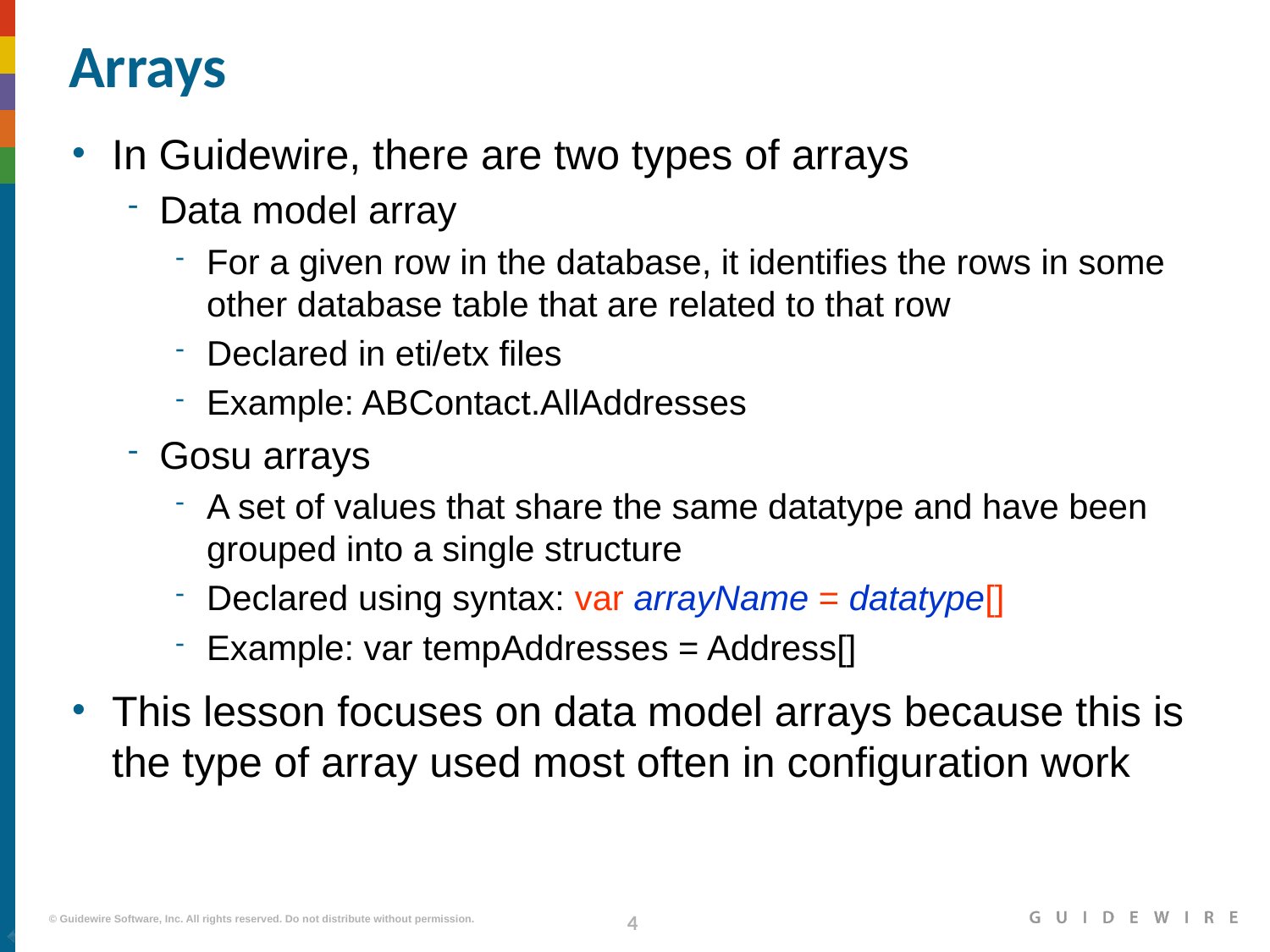

# Arrays
In Guidewire, there are two types of arrays
Data model array
For a given row in the database, it identifies the rows in some other database table that are related to that row
Declared in eti/etx files
Example: ABContact.AllAddresses
Gosu arrays
A set of values that share the same datatype and have been grouped into a single structure
Declared using syntax: var arrayName = datatype[]
Example: var tempAddresses = Address[]
This lesson focuses on data model arrays because this is the type of array used most often in configuration work